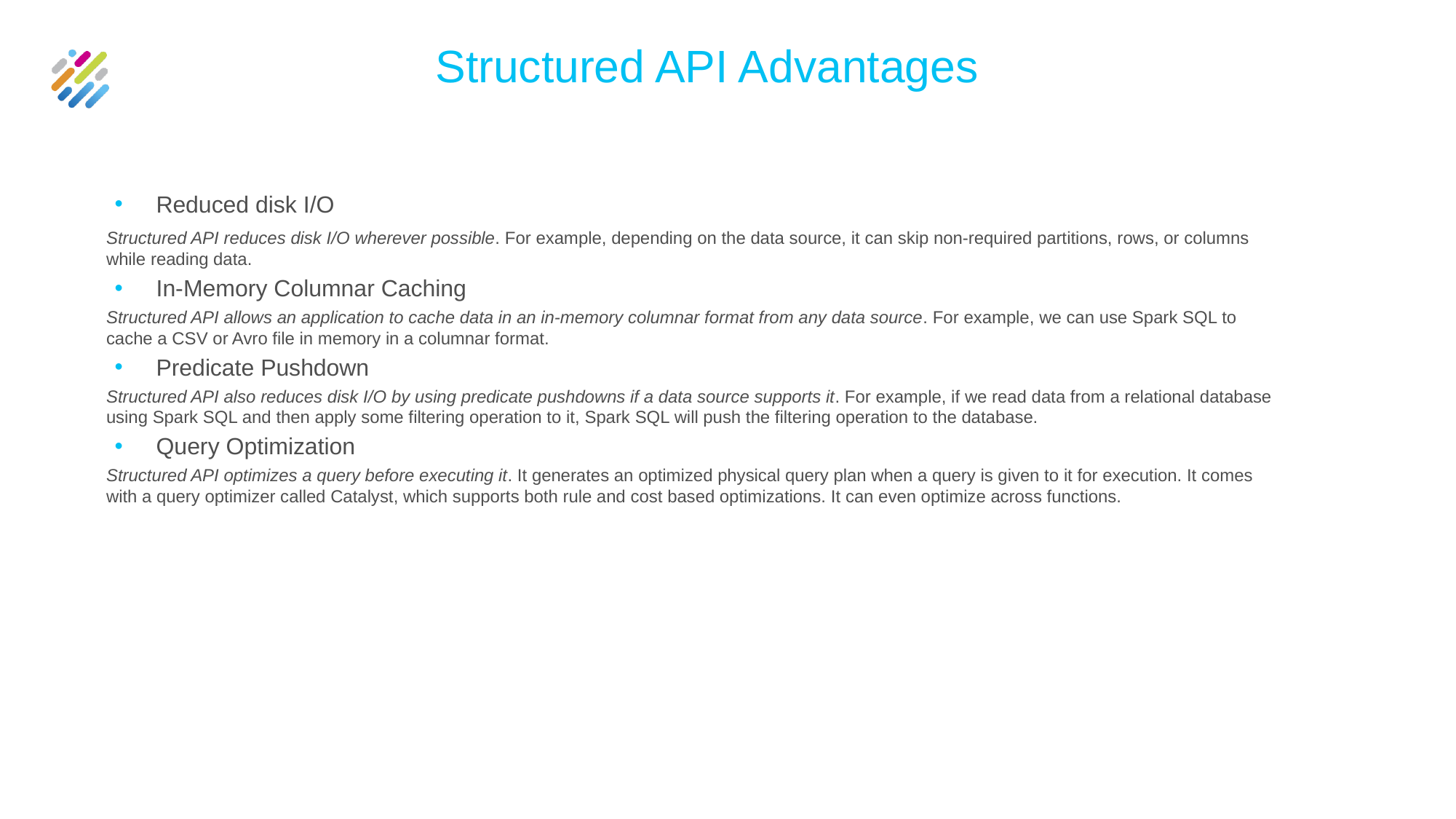

# Structured API Advantages
Reduced disk I/O
Structured API reduces disk I/O wherever possible. For example, depending on the data source, it can skip non-required partitions, rows, or columns while reading data.
In-Memory Columnar Caching
Structured API allows an application to cache data in an in-memory columnar format from any data source. For example, we can use Spark SQL to cache a CSV or Avro file in memory in a columnar format.
Predicate Pushdown
Structured API also reduces disk I/O by using predicate pushdowns if a data source supports it. For example, if we read data from a relational database using Spark SQL and then apply some filtering operation to it, Spark SQL will push the filtering operation to the database.
Query Optimization
Structured API optimizes a query before executing it. It generates an optimized physical query plan when a query is given to it for execution. It comes with a query optimizer called Catalyst, which supports both rule and cost based optimizations. It can even optimize across functions.